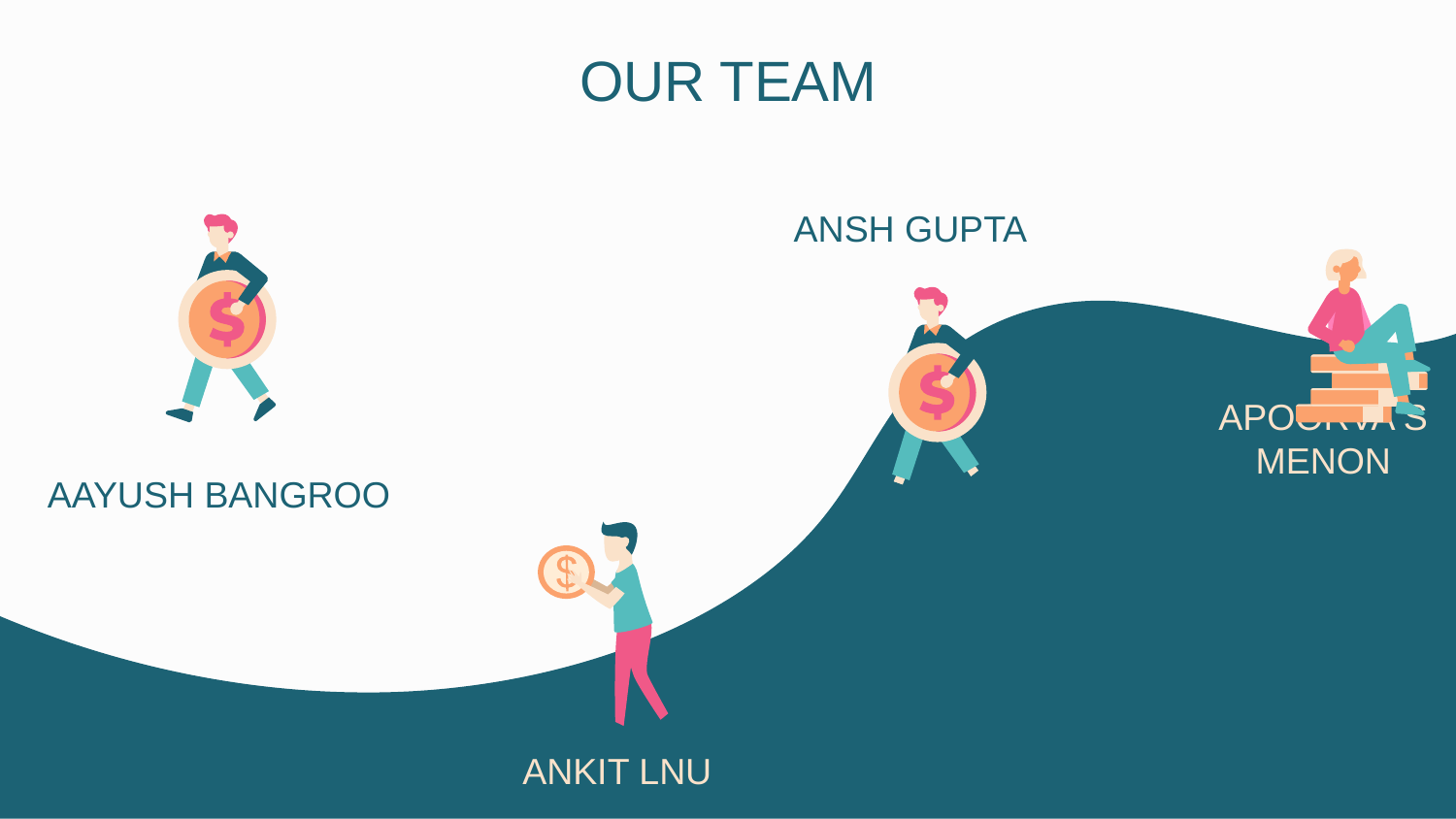

OUR TEAM
ANSH GUPTA

APOORVA S MENON
# AAYUSH BANGROO

ANKIT LNU